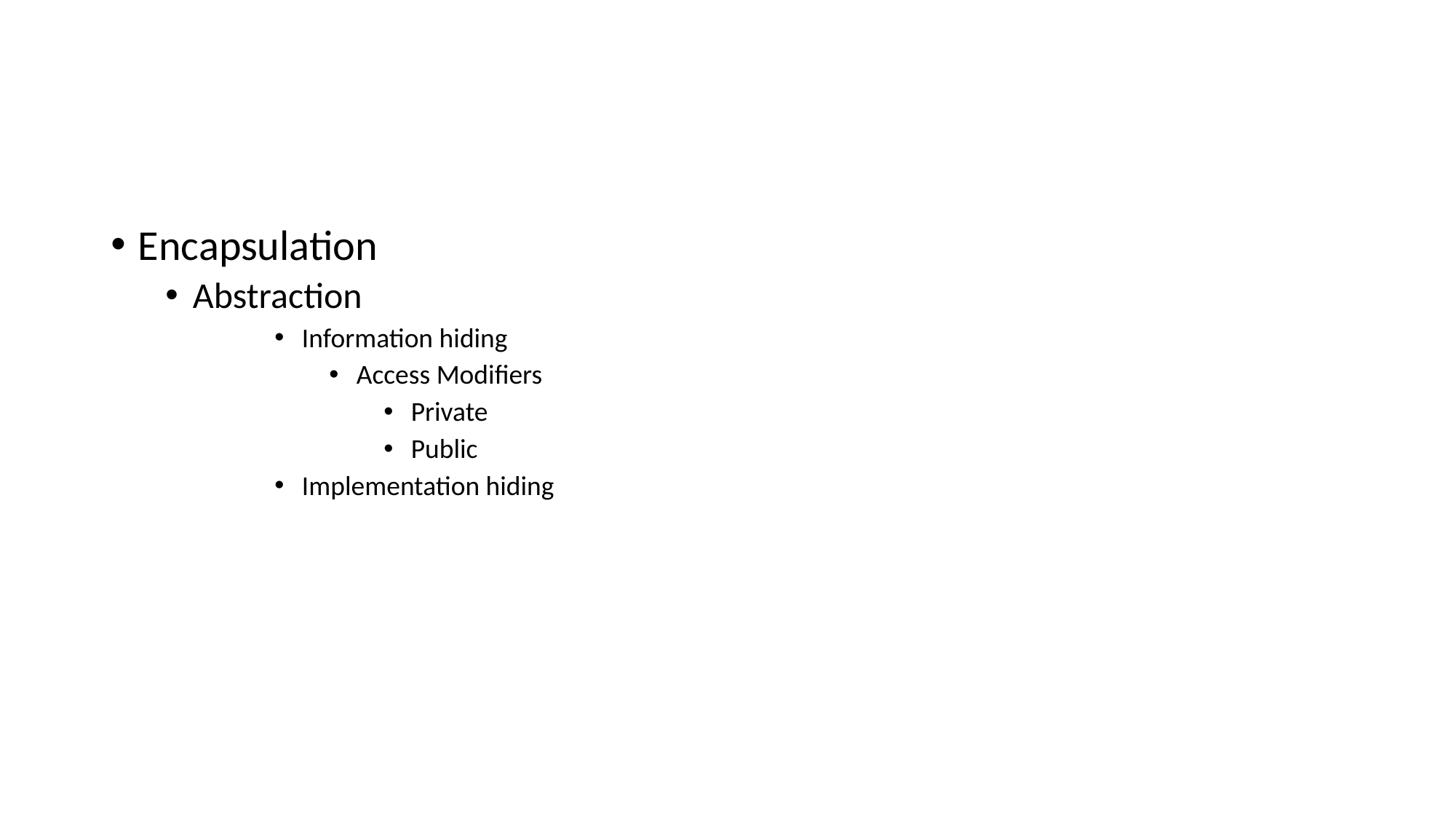

#
Encapsulation
Abstraction
Information hiding
Access Modifiers
Private
Public
Implementation hiding